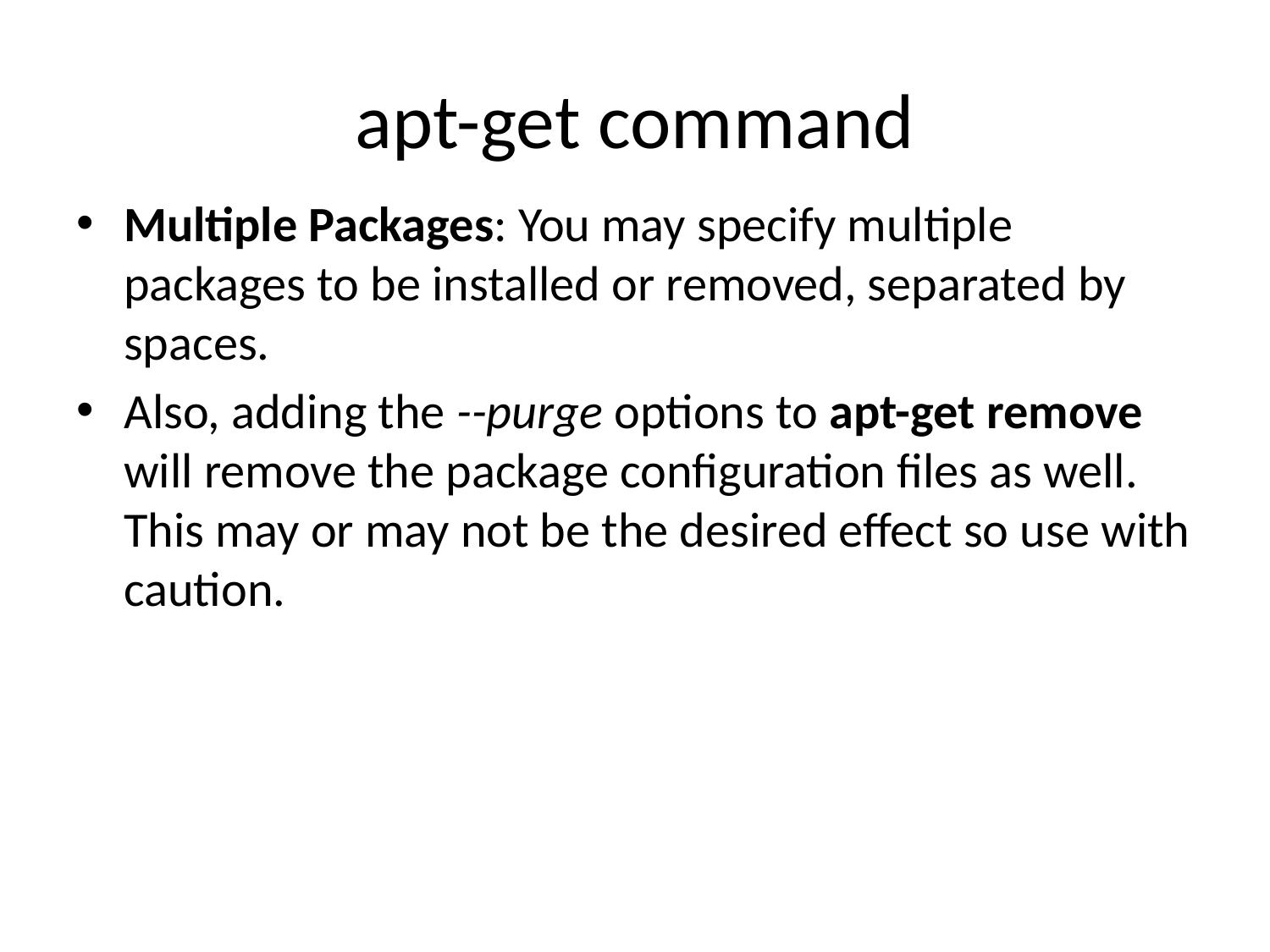

# apt-get command
Multiple Packages: You may specify multiple packages to be installed or removed, separated by spaces.
Also, adding the --purge options to apt-get remove will remove the package configuration files as well. This may or may not be the desired effect so use with caution.